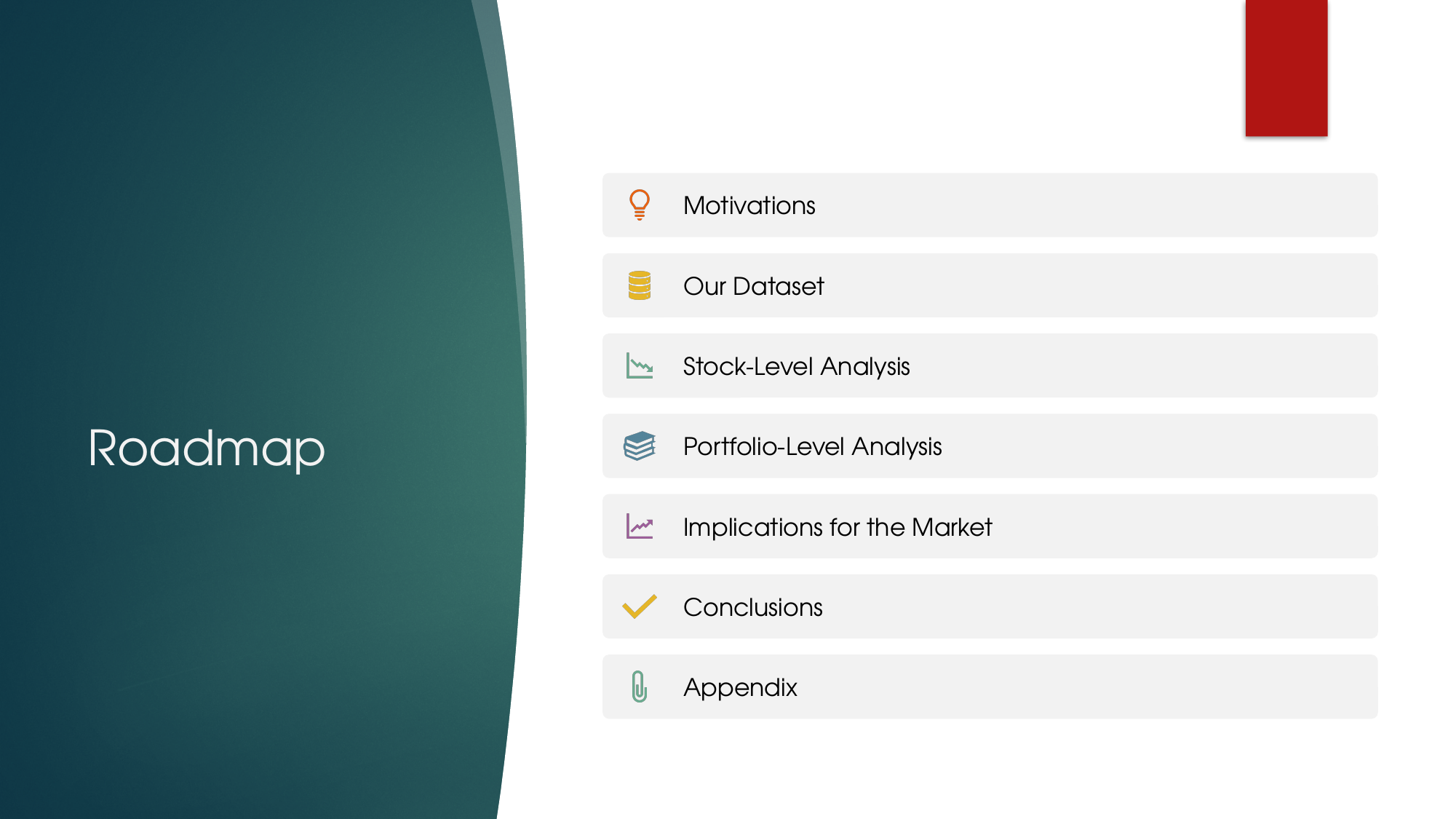

# Roadmap
Motivations
Our Dataset
Stock-Level Analysis
Portfolio-Level Analysis
Implications for the Market
Conclusions
Appendix